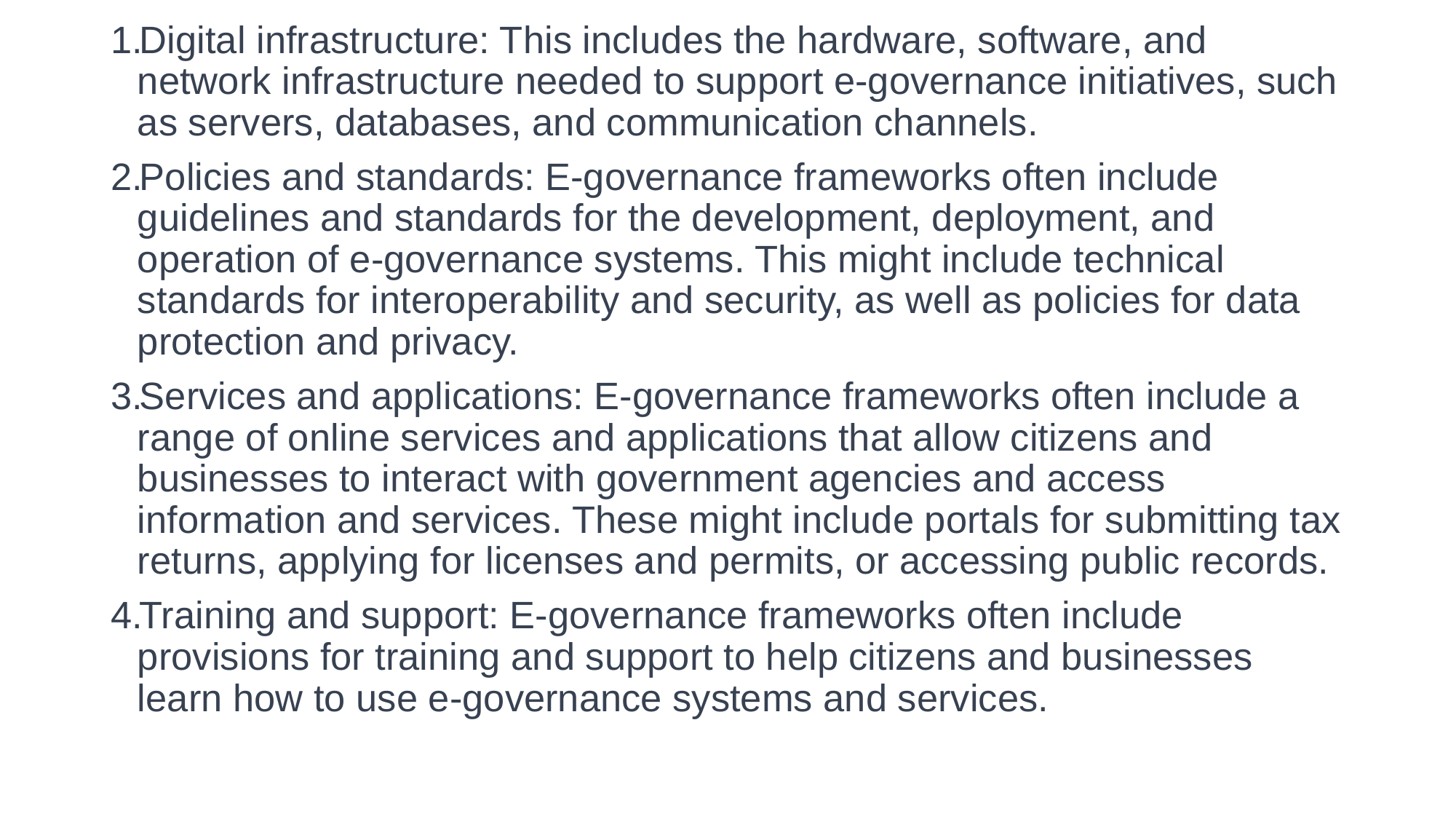

Digital infrastructure: This includes the hardware, software, and network infrastructure needed to support e-governance initiatives, such as servers, databases, and communication channels.
Policies and standards: E-governance frameworks often include guidelines and standards for the development, deployment, and operation of e-governance systems. This might include technical standards for interoperability and security, as well as policies for data protection and privacy.
Services and applications: E-governance frameworks often include a range of online services and applications that allow citizens and businesses to interact with government agencies and access information and services. These might include portals for submitting tax returns, applying for licenses and permits, or accessing public records.
Training and support: E-governance frameworks often include provisions for training and support to help citizens and businesses learn how to use e-governance systems and services.